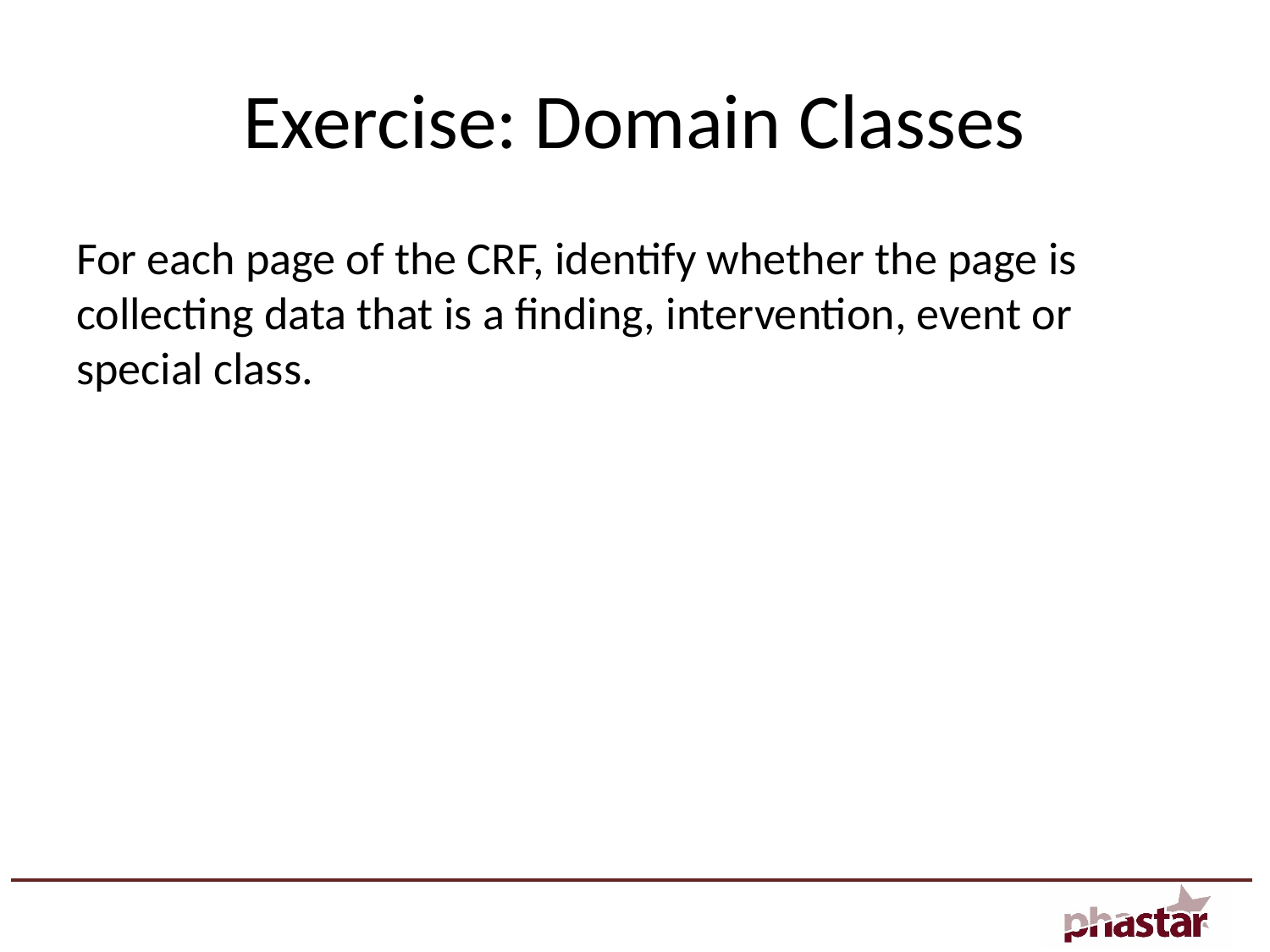

# Exercise: Domain Classes
For each page of the CRF, identify whether the page is collecting data that is a finding, intervention, event or special class.